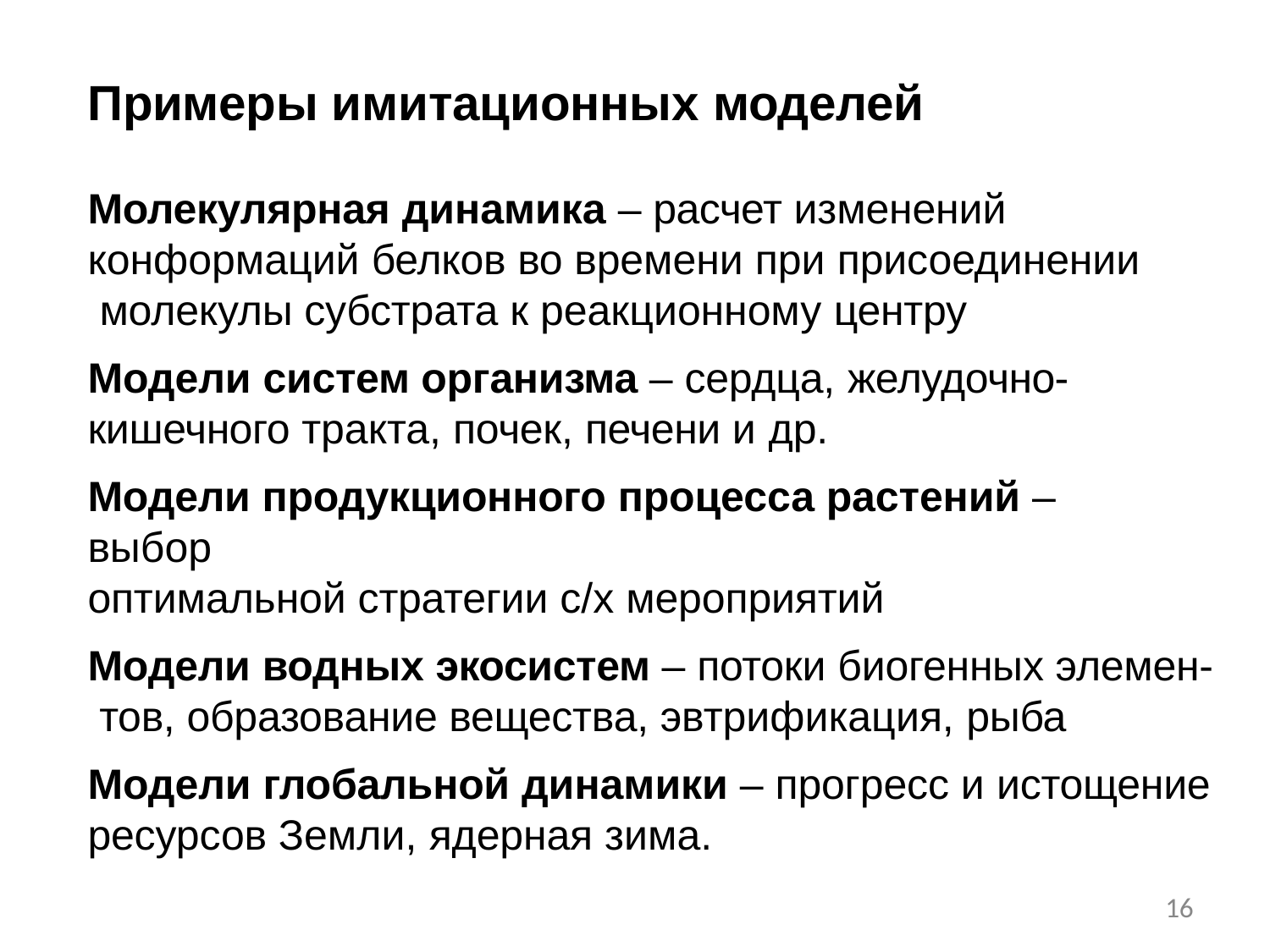

# Примеры имитационных моделей
Молекулярная динамика – расчет изменений  конформаций белков во времени при присоединении  молекулы субстрата к реакционному центру
Модели систем организма – сердца, желудочно-
кишечного тракта, почек, печени и др.
Модели продукционного процесса растений – выбор
оптимальной стратегии с/х мероприятий
Модели водных экосистем – потоки биогенных элемен-  тов, образование вещества, эвтрификация, рыба
Модели глобальной динамики – прогресс и истощение
ресурсов Земли, ядерная зима.
16